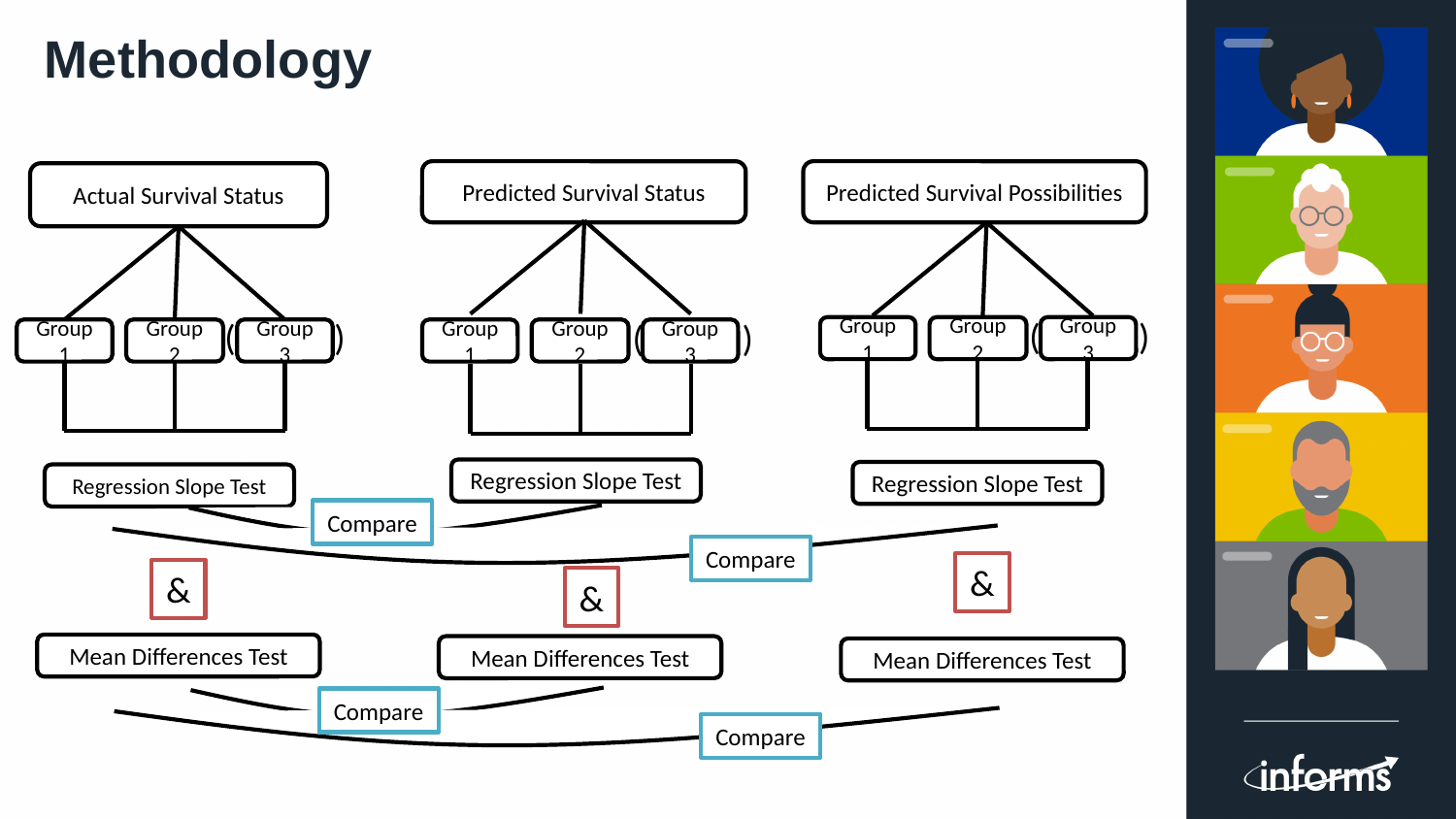

# Methodology
Predicted Survival Status
Predicted Survival Possibilities
Actual Survival Status
(            )
(            )
(            )
Group 1
Group 2
Group 3
Group 1
Group 2
Group 3
Group 1
Group 2
Group 3
Regression Slope Test
Regression Slope Test
Regression Slope Test
Compare

Compare
&
&
&
Mean Differences Test
Mean Differences Test
Mean Differences Test

Compare

Compare